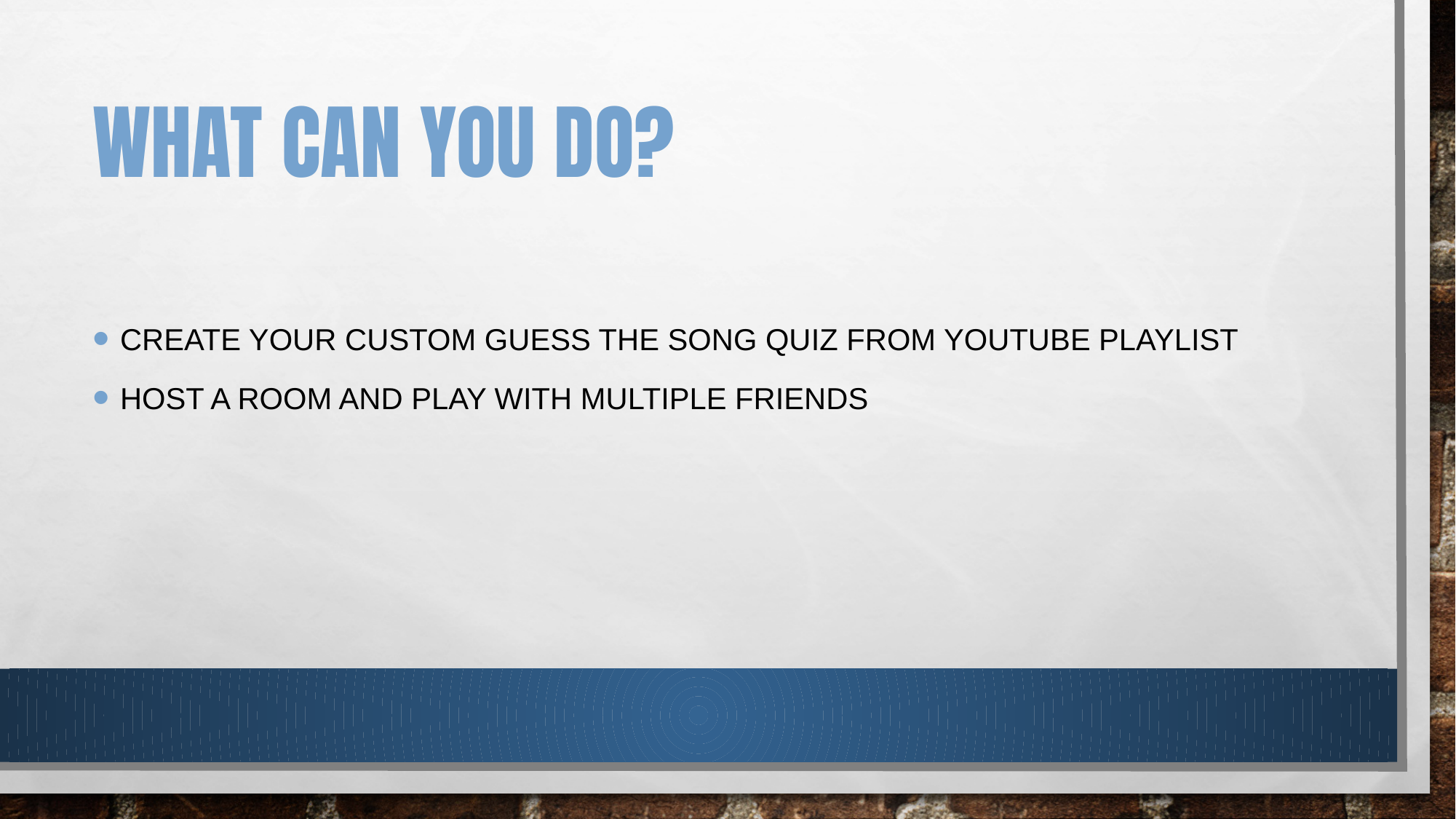

# What can you do?
Create your custom Guess the song quiz from youtube playlist
Host a room and play with multiple friends